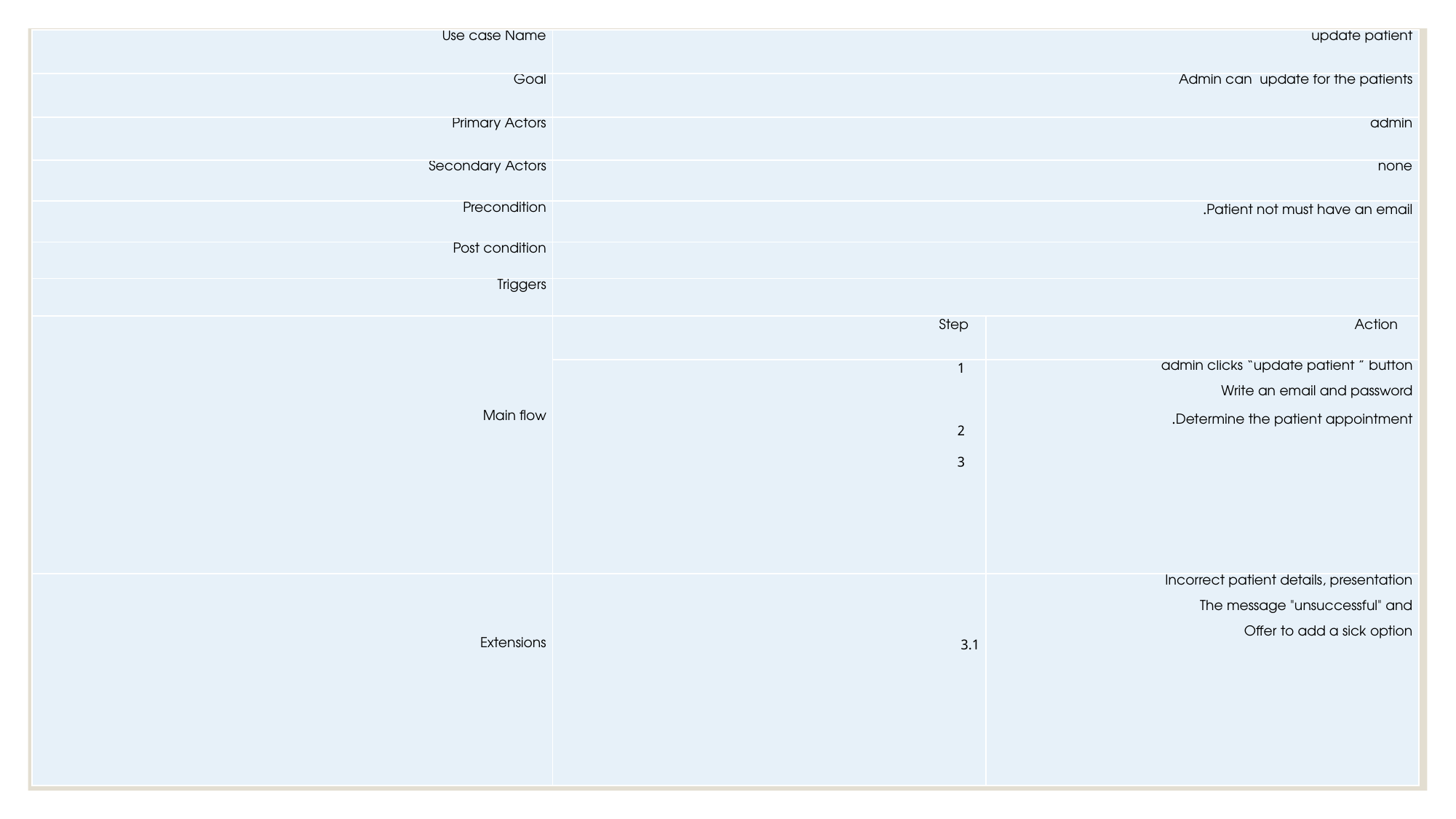

| Use case Name | update patient |  |
| --- | --- | --- |
| Goal | Admin can update for the patients |  |
| Primary Actors | admin |  |
| Secondary Actors | none |  |
| Precondition | Patient not must have an email. |  |
| Post condition |  |  |
| Triggers |  |  |
| Main flow | Step | Action |
|  | 1   2 3 | admin clicks “update patient ” button Write an email and password Determine the patient appointment. |
| Extensions | 3.1 | Incorrect patient details, presentation The message "unsuccessful" and Offer to add a sick option |